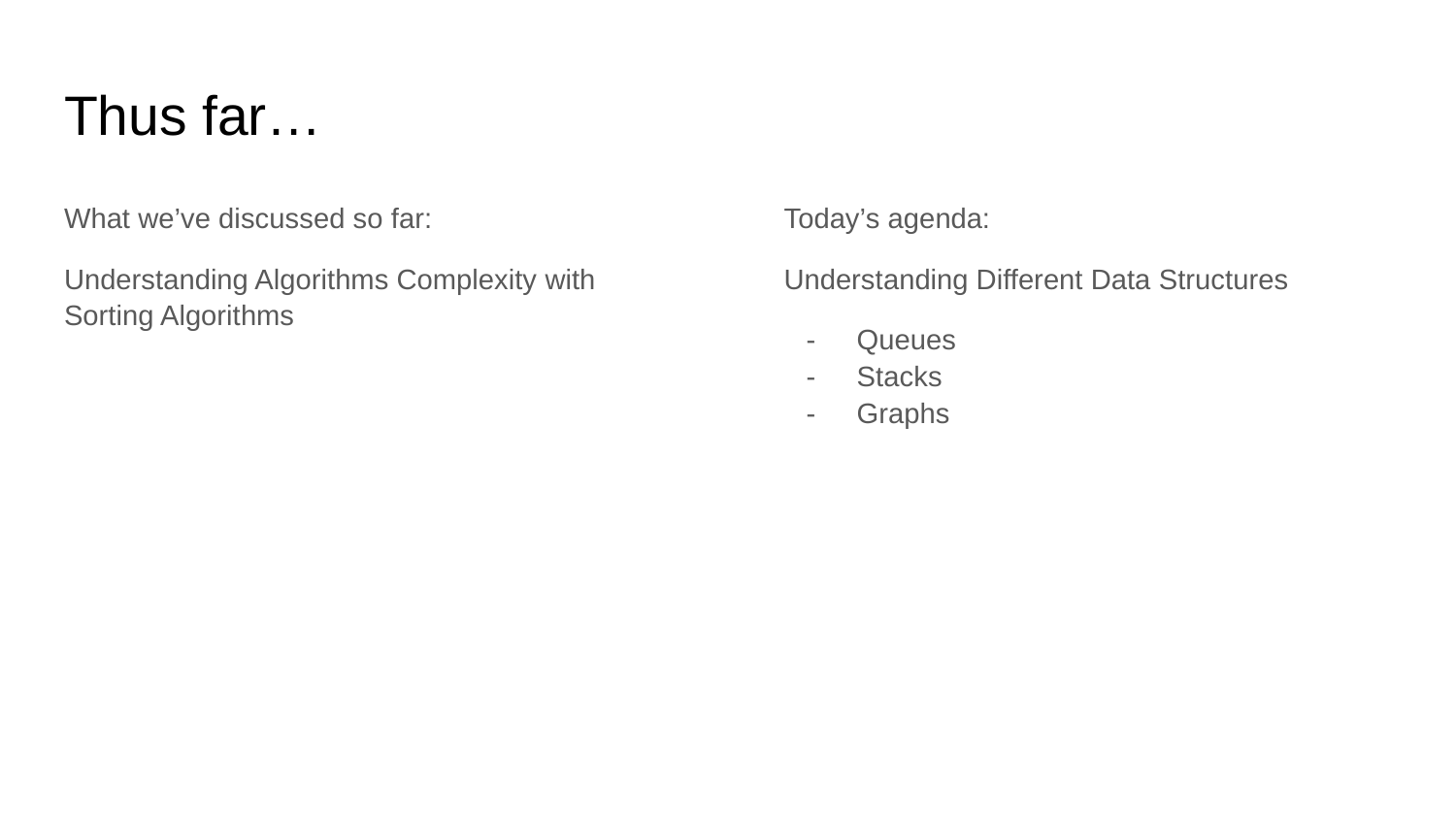

# Thus far…
What we’ve discussed so far:
Understanding Algorithms Complexity with Sorting Algorithms
Today’s agenda:
Understanding Different Data Structures
Queues
Stacks
Graphs